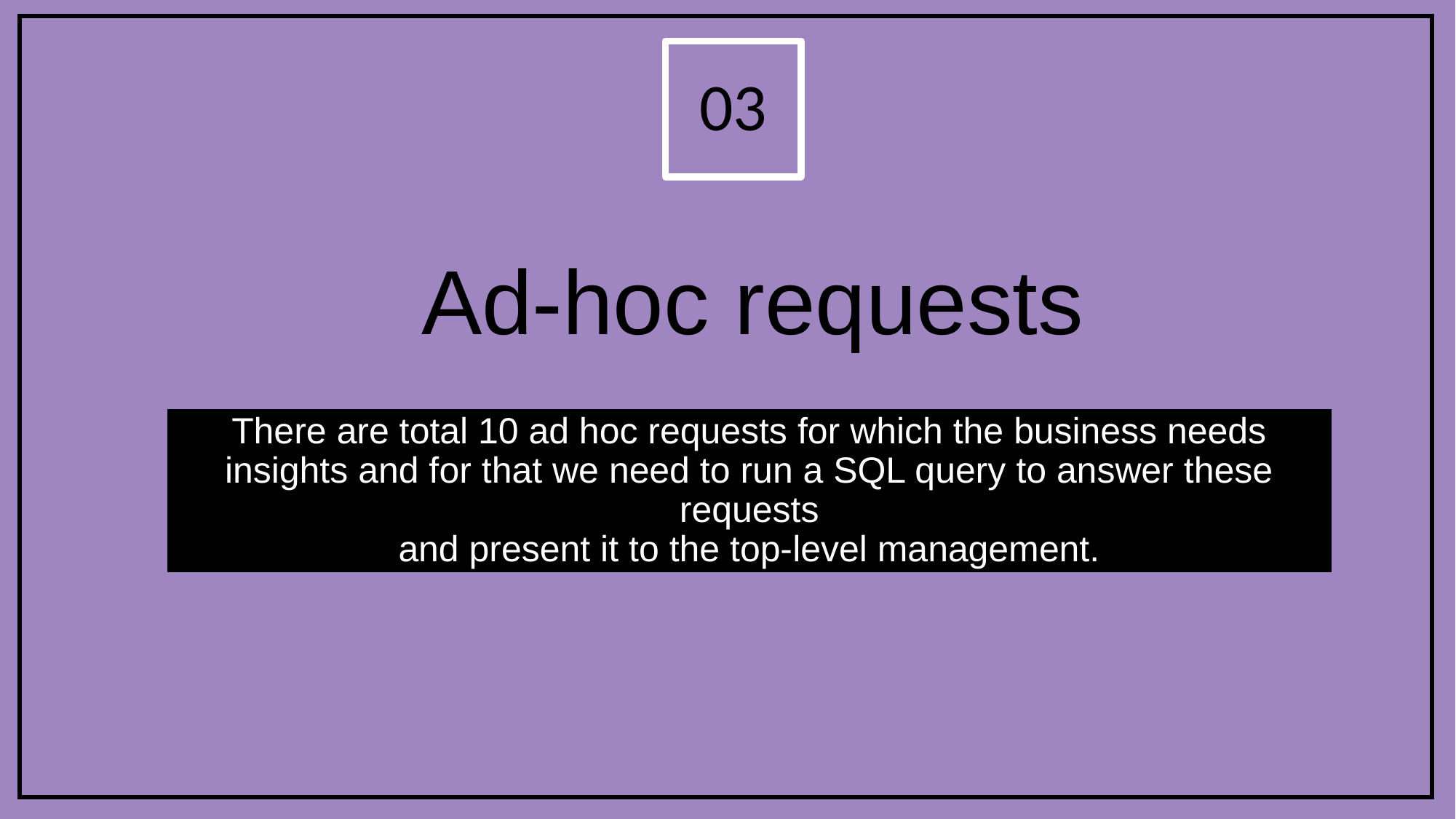

03

Ad-hoc requests
There are total 10 ad hoc requests for which the business needs insights and for that we need to run a SQL query to answer these requests
and present it to the top-level management.